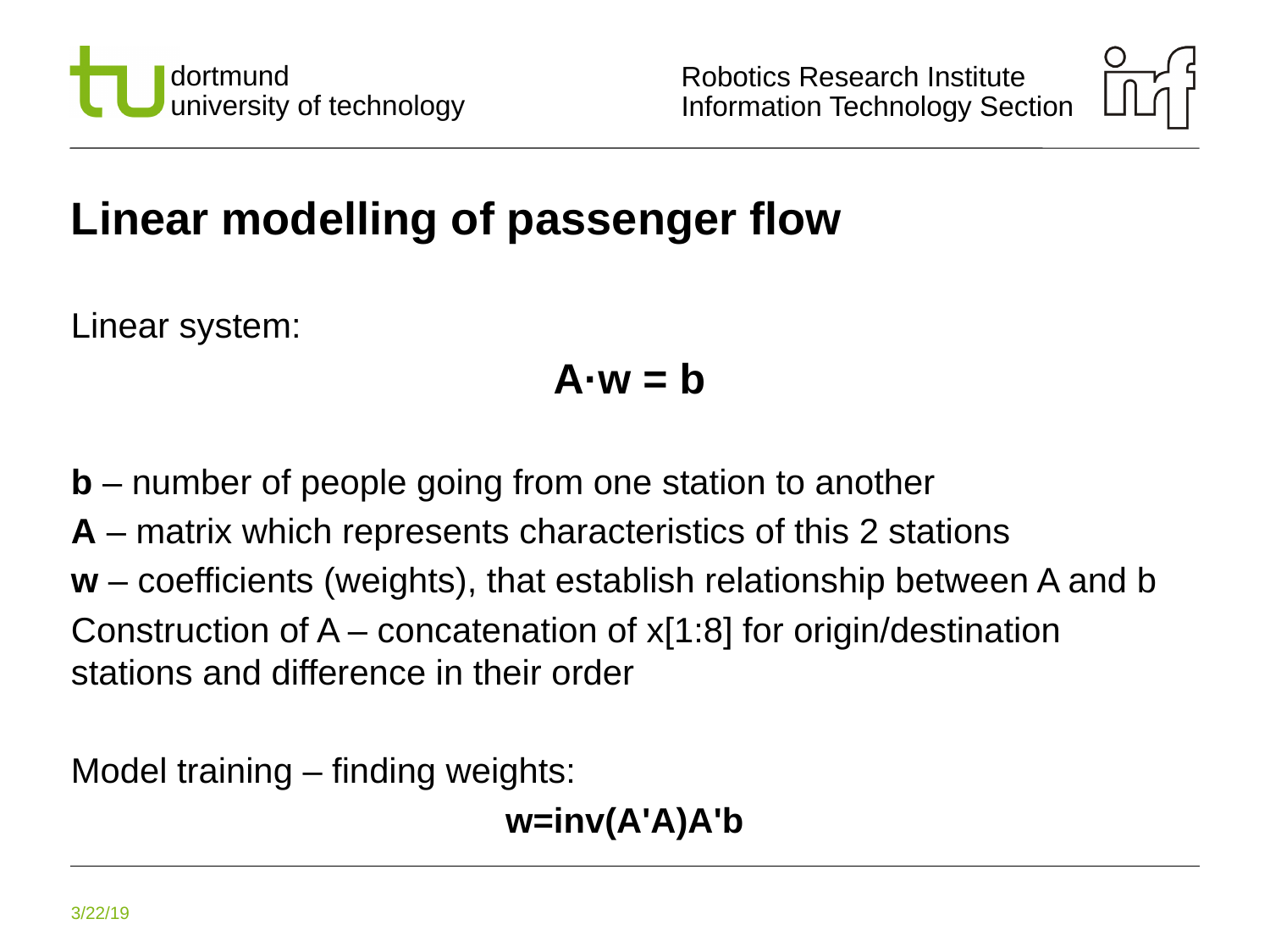

# Linear modelling of passenger flow
Linear system:
A·w = b

b – number of people going from one station to another
A – matrix which represents characteristics of this 2 stations
w – coefficients (weights), that establish relationship between A and b
Construction of A – concatenation of x[1:8] for origin/destination stations and difference in their order

Model training – finding weights:
w=inv(A'A)A'b